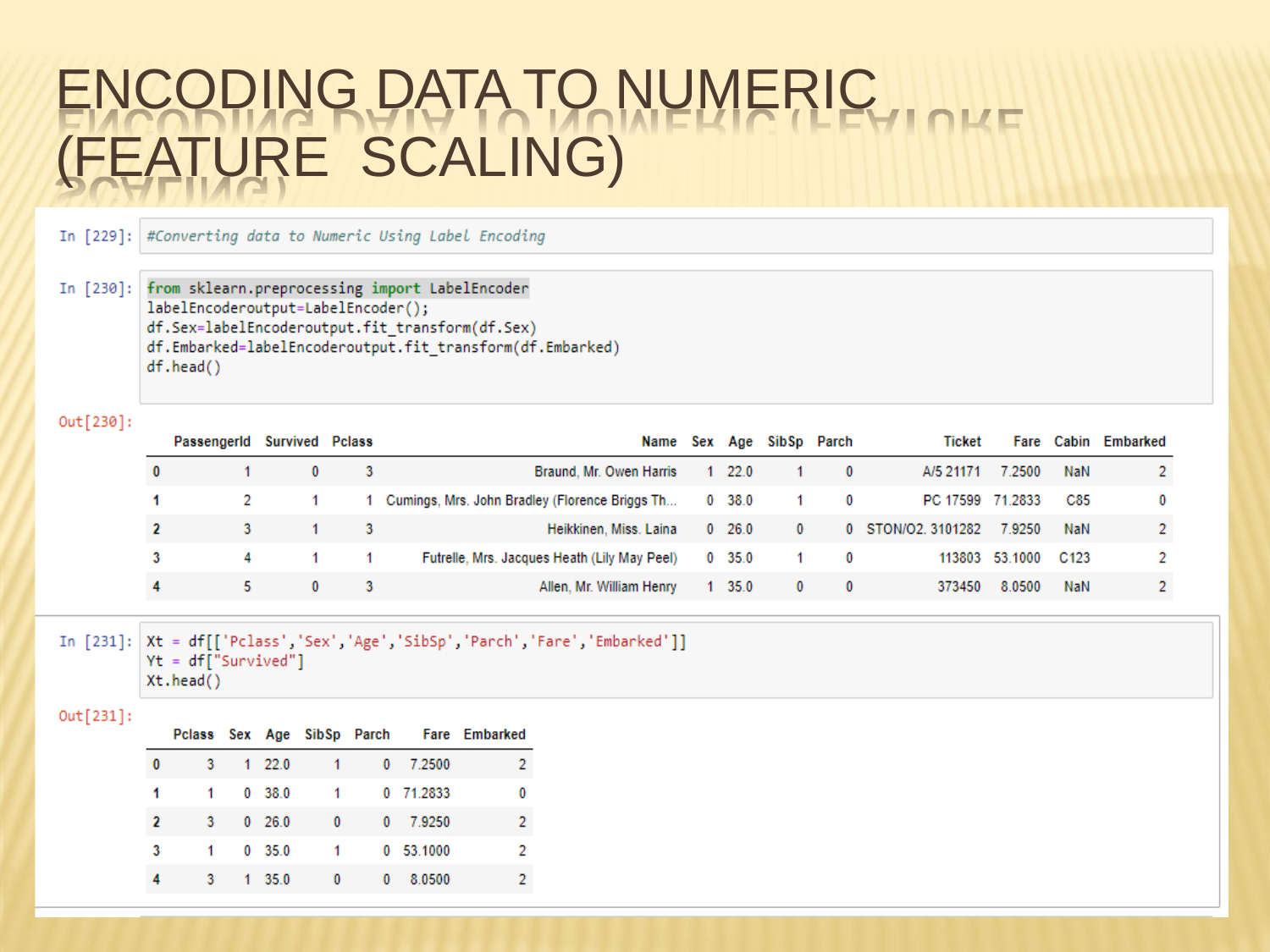

# ENCODING DATA TO NUMERIC (FEATURE  SCALING)